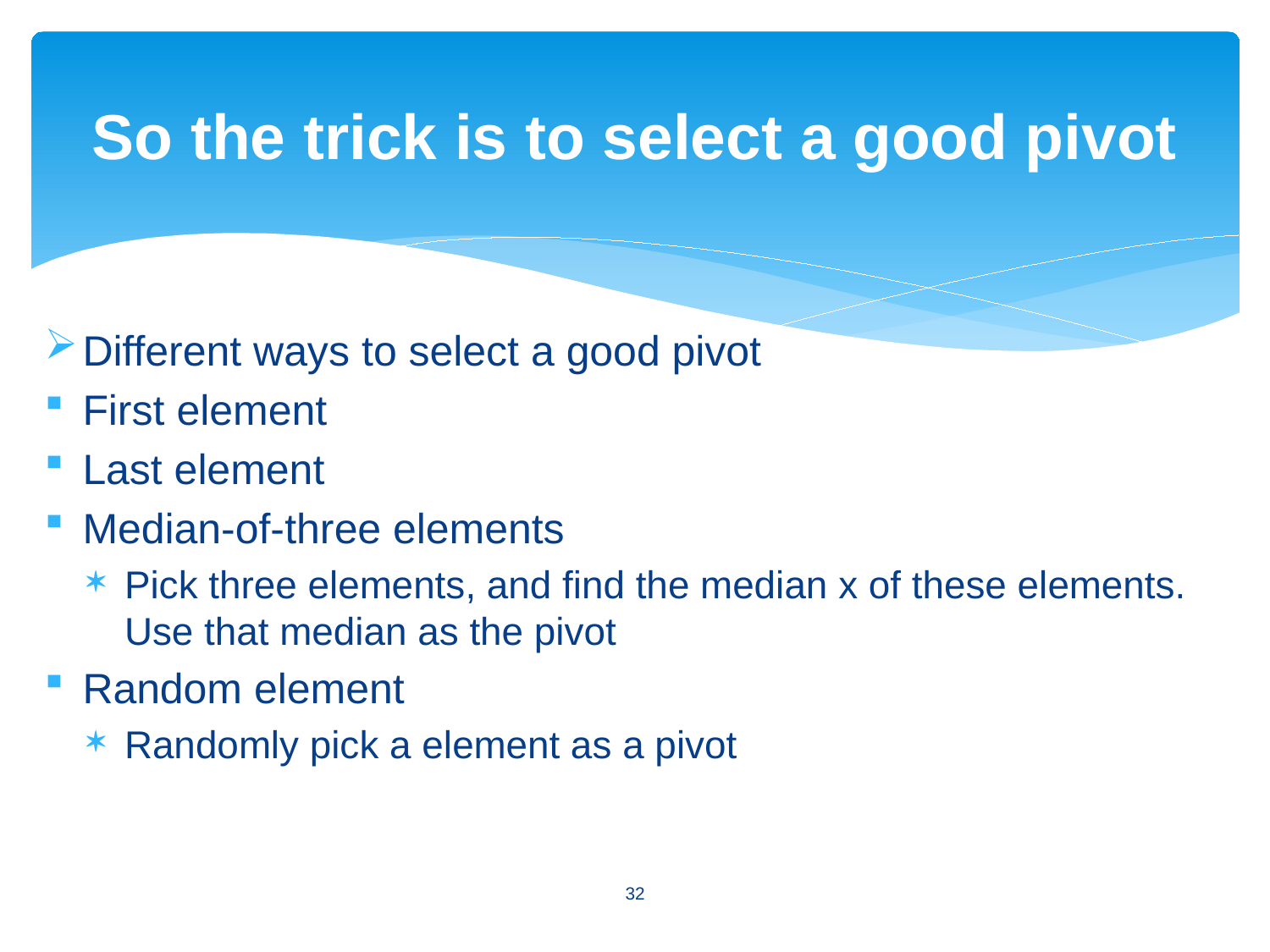

# So the trick is to select a good pivot
Different ways to select a good pivot
First element
Last element
Median-of-three elements
Pick three elements, and find the median x of these elements. Use that median as the pivot
Random element
Randomly pick a element as a pivot
32